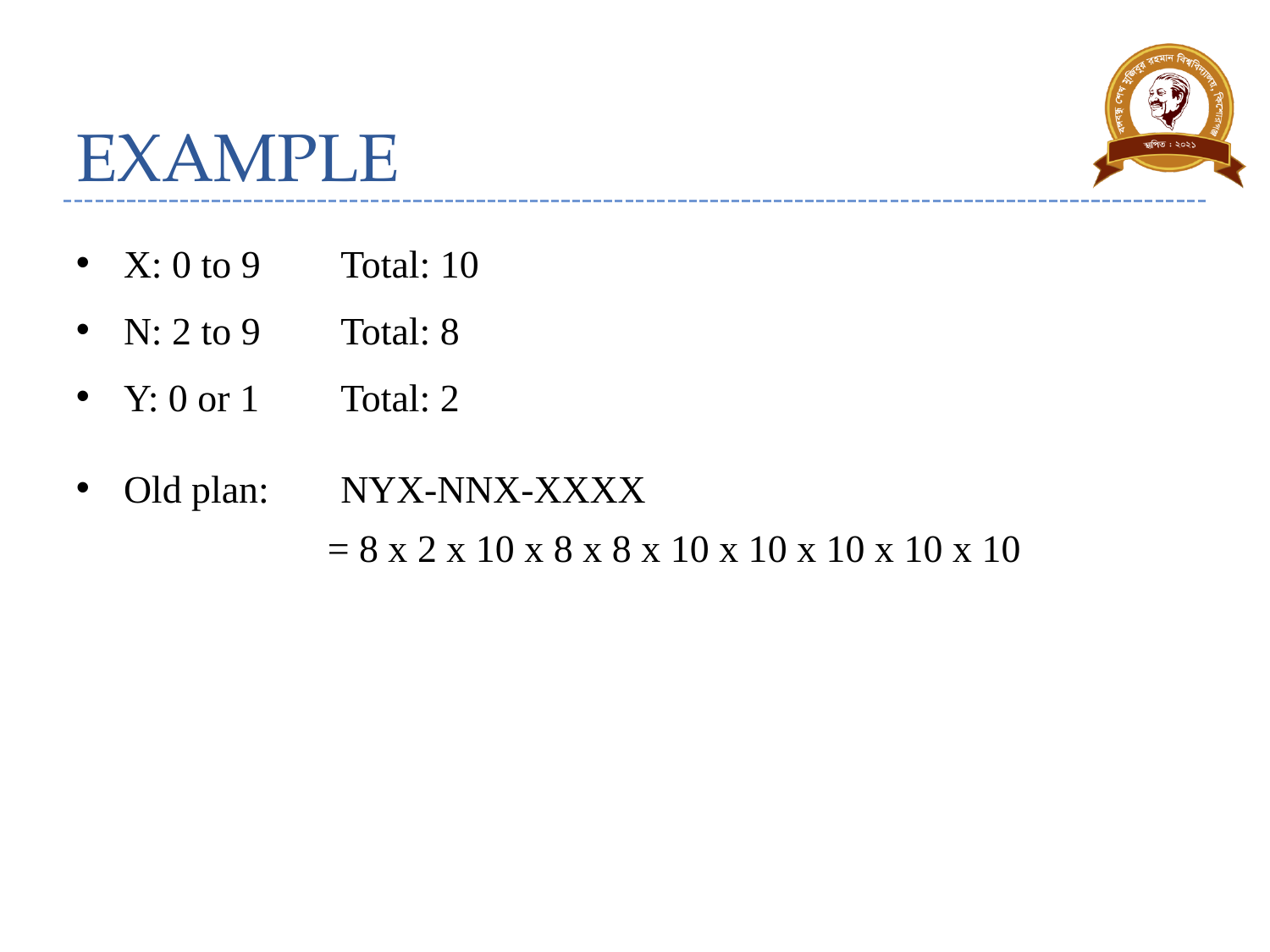

# EXAMPLE
X: 0 to 9
Total: 10
N: 2 to 9
Total: 8
Y: 0 or 1
Total: 2
Old plan:
NYX-NNX-XXXX
= 8 x 2 x 10 x 8 x 8 x 10 x 10 x 10 x 10 x 10